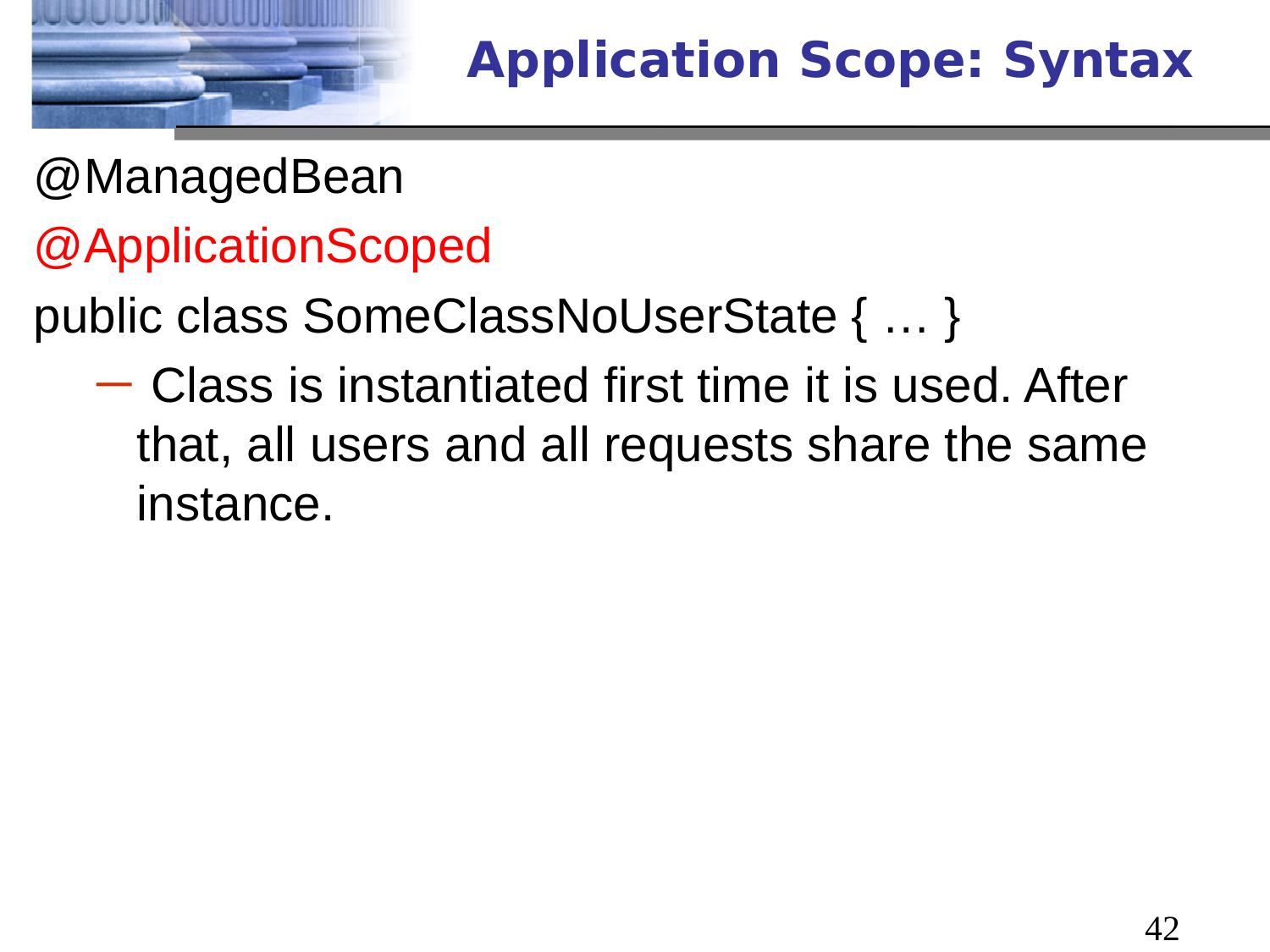

# Application Scope: Syntax
@ManagedBean
@ApplicationScoped
public class SomeClassNoUserState { … }
 Class is instantiated first time it is used. After that, all users and all requests share the same instance.